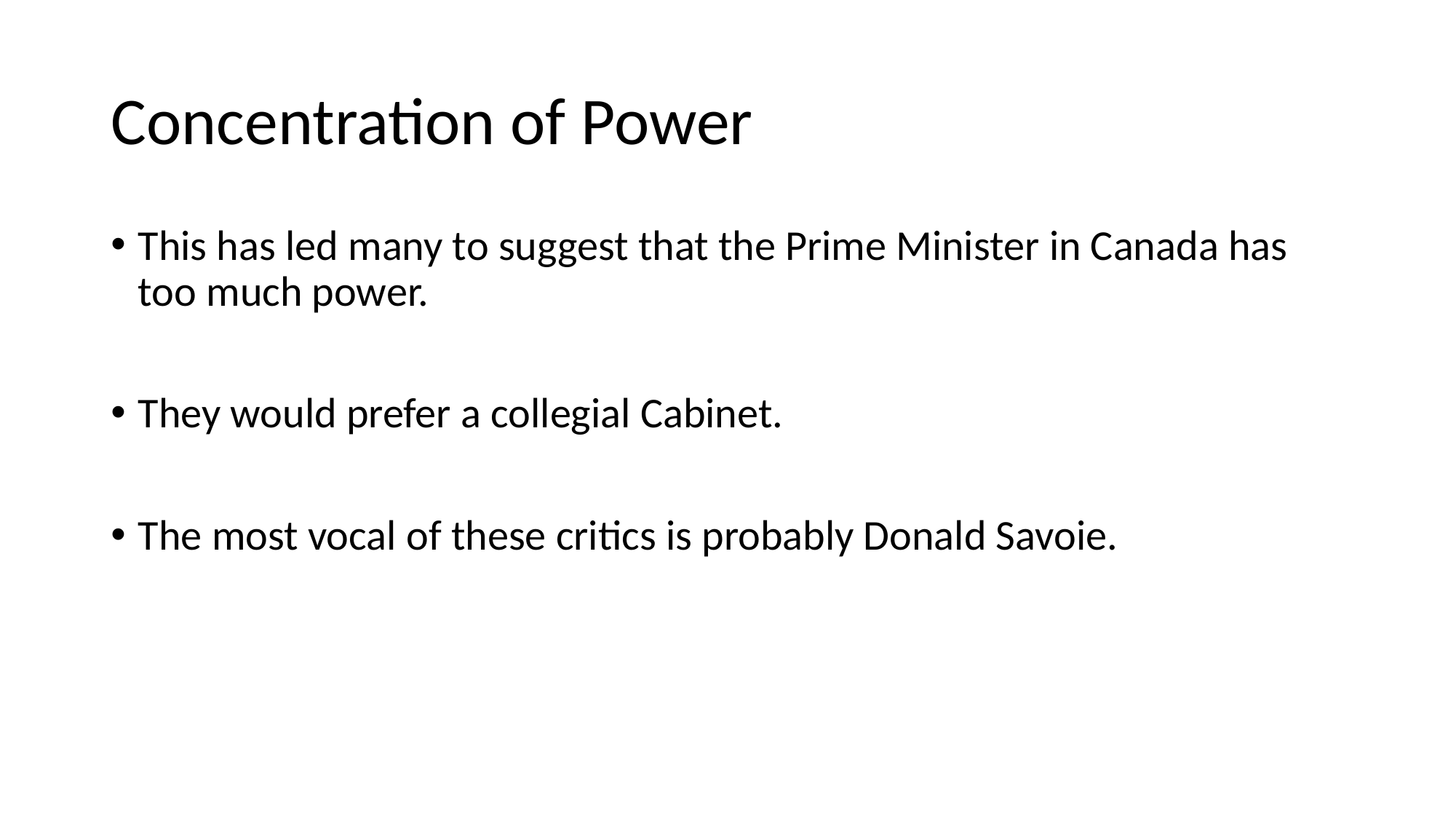

# Concentration of Power
This has led many to suggest that the Prime Minister in Canada has too much power.

They would prefer a collegial Cabinet.

The most vocal of these critics is probably Donald Savoie.